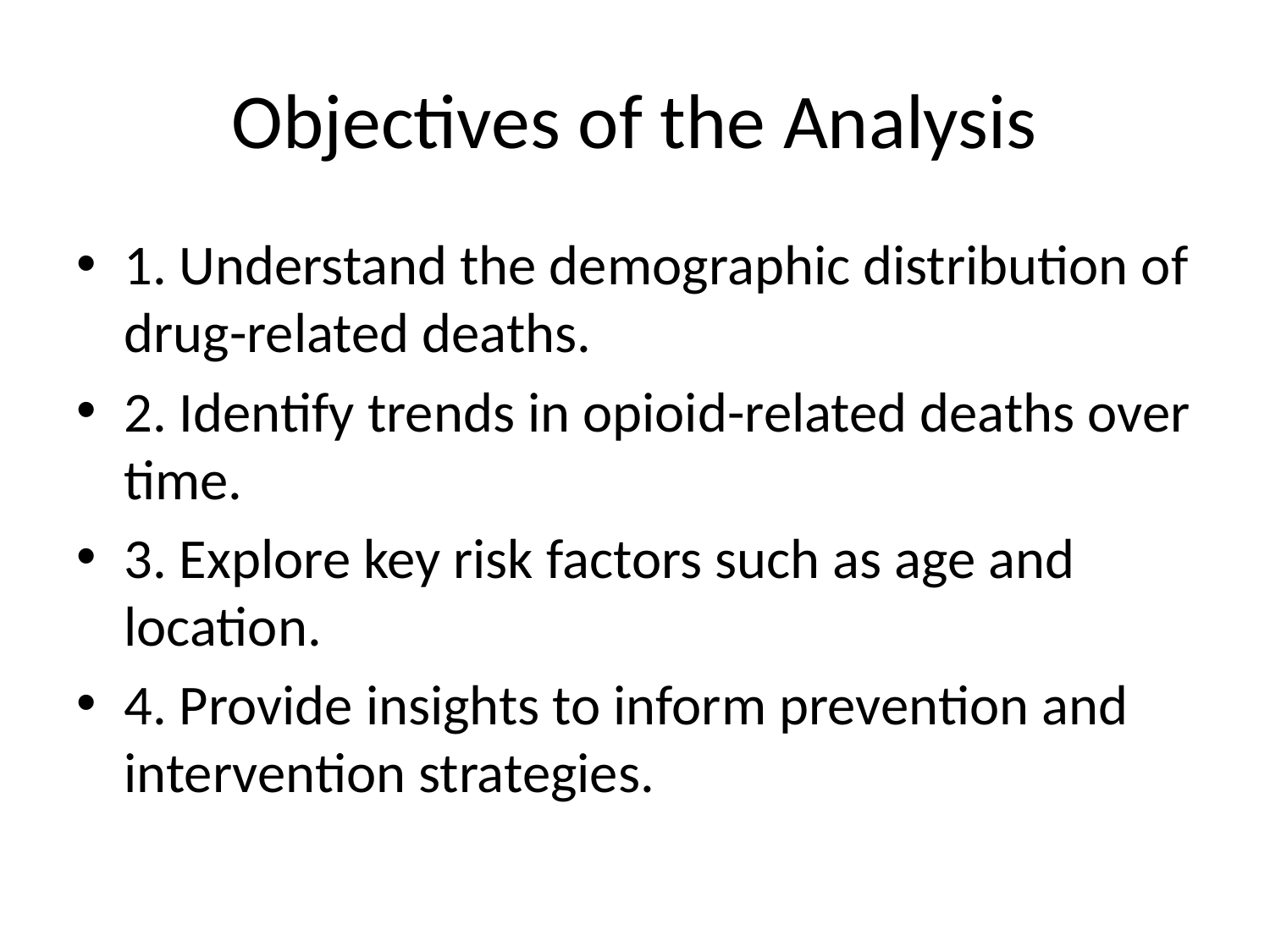

# Objectives of the Analysis
1. Understand the demographic distribution of drug-related deaths.
2. Identify trends in opioid-related deaths over time.
3. Explore key risk factors such as age and location.
4. Provide insights to inform prevention and intervention strategies.